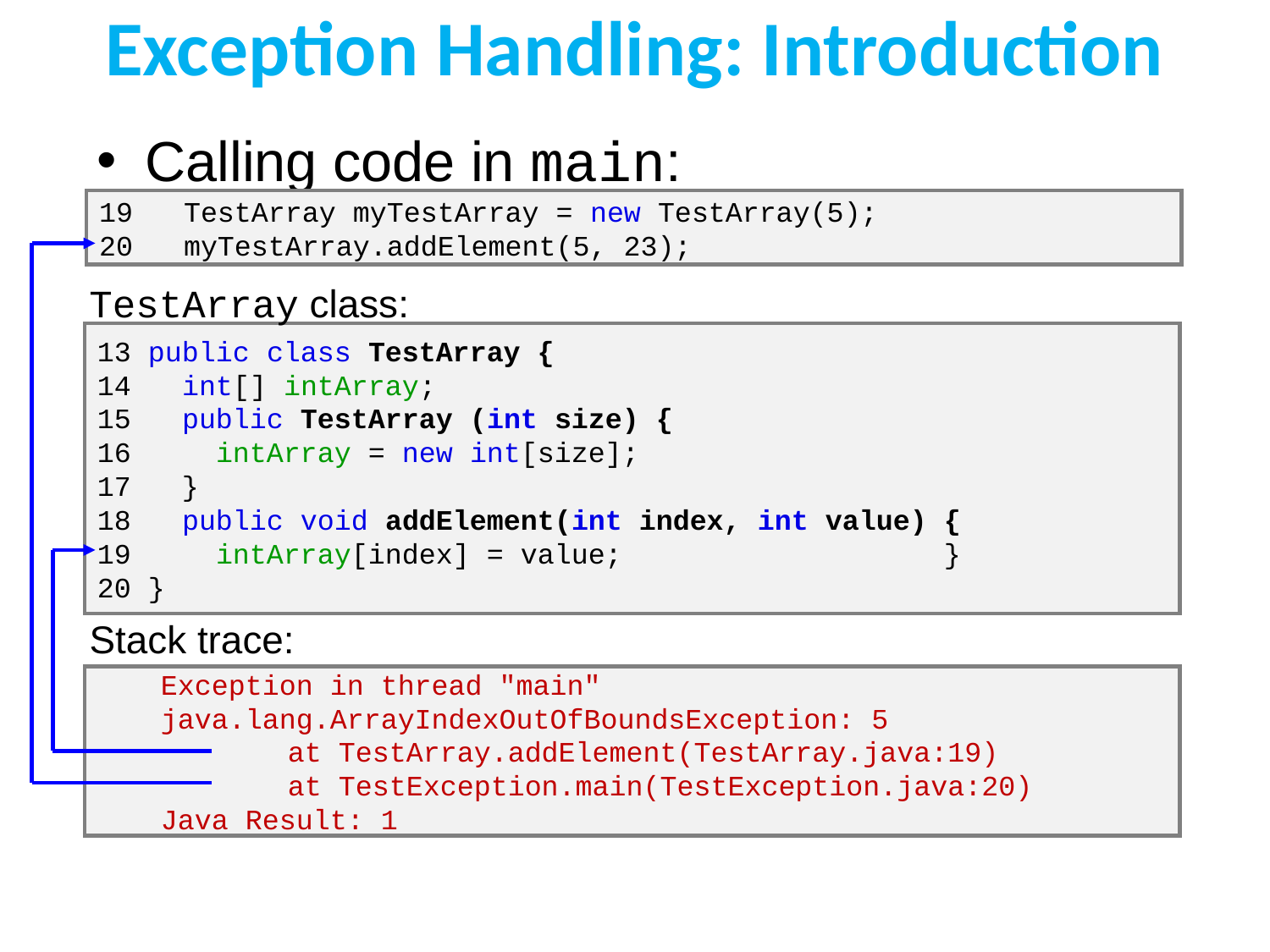

# Exception Handling: Introduction
Calling code in main:
19   TestArray myTestArray = new TestArray(5);
20   myTestArray.addElement(5, 23);
TestArray class:
13 public class TestArray {
14   int[] intArray;
15   public TestArray (int size) {
16     intArray = new int[size];
17   }
18   public void addElement(int index, int value) {
19     intArray[index] = value;		     }
20 }
Stack trace:
Exception in thread "main" java.lang.ArrayIndexOutOfBoundsException: 5
	at TestArray.addElement(TestArray.java:19)
	at TestException.main(TestException.java:20)
Java Result: 1